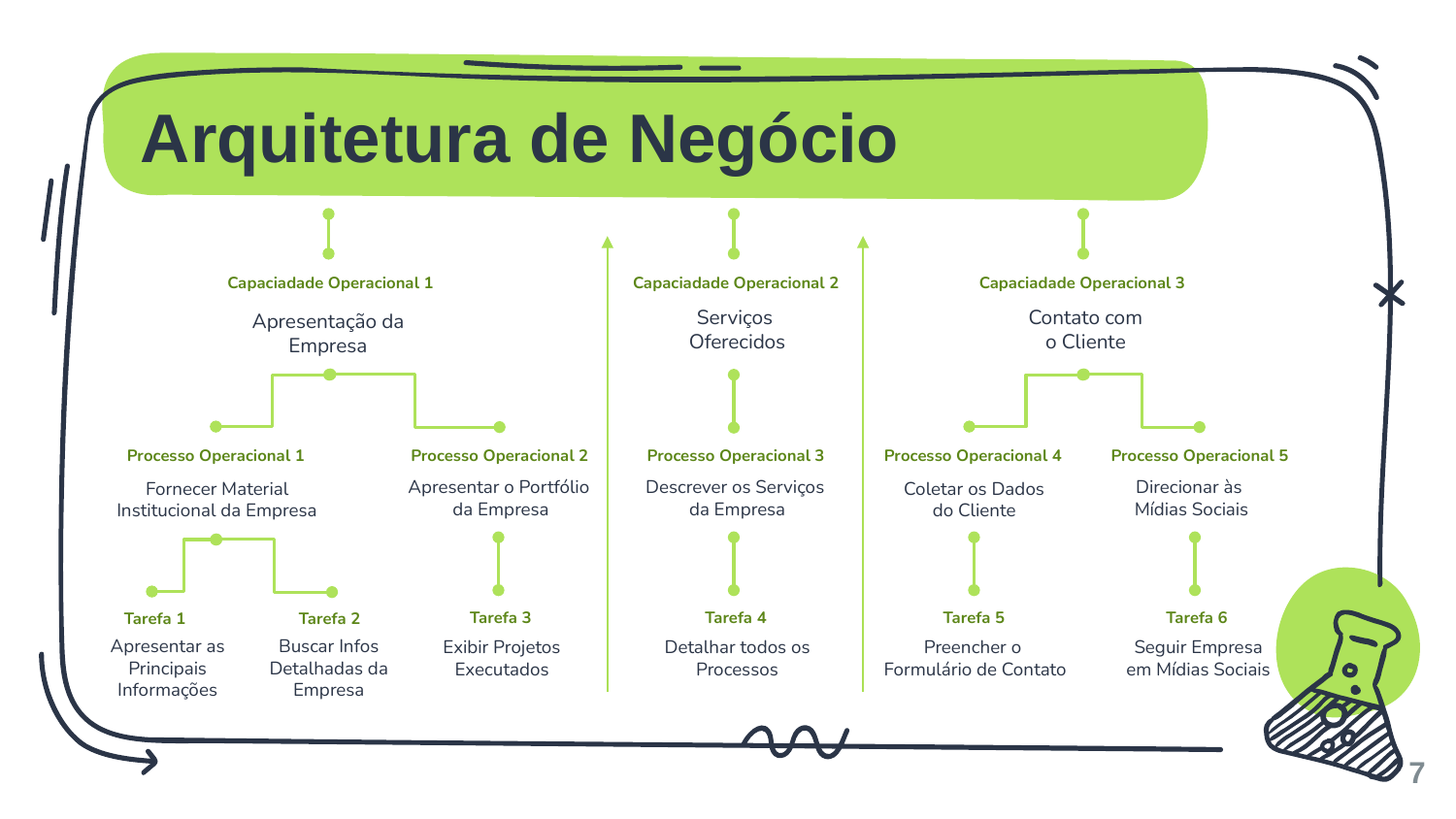

# Arquitetura de Negócio
Capaciadade Operacional 1
Apresentação da Empresa
Capaciadade Operacional 2
Serviços
Oferecidos
Capaciadade Operacional 3
Contato com
o Cliente
Processo Operacional 2
Apresentar o Portfólio
da Empresa
Processo Operacional 5
Direcionar às
Mídias Sociais
Processo Operacional 1
Fornecer Material Institucional da Empresa
Processo Operacional 4
Coletar os Dados
do Cliente
Processo Operacional 3
Descrever os Serviços
da Empresa
Tarefa 3
Exibir Projetos
Executados
Tarefa 4
Detalhar todos os Processos
Tarefa 5
Preencher o
Formulário de Contato
Tarefa 6
Seguir Empresa
em Mídias Sociais
Tarefa 2
Buscar Infos Detalhadas da Empresa
Tarefa 1
Apresentar as Principais Informações

7